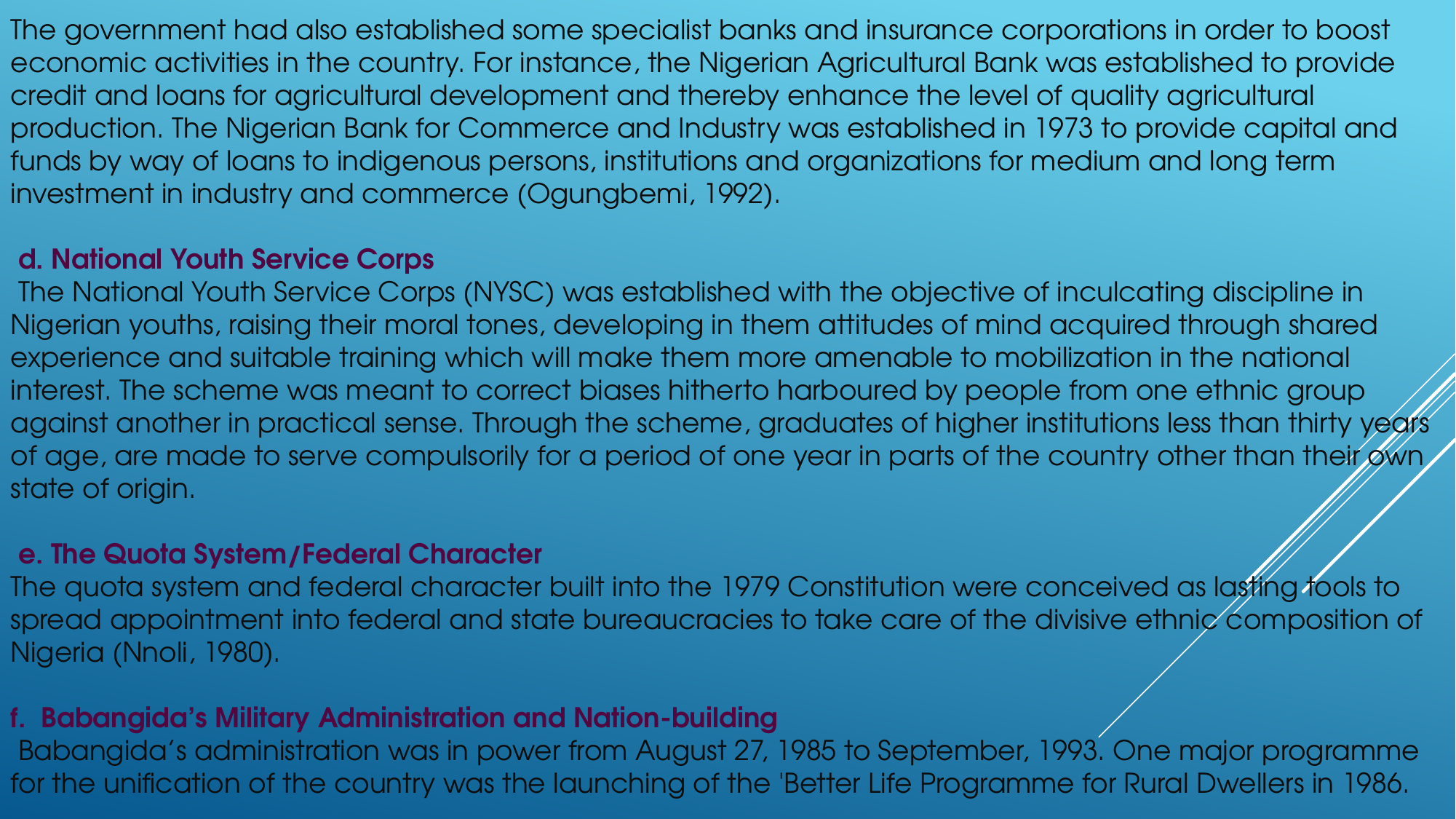

The government had also established some specialist banks and insurance corporations in order to boost economic activities in the country. For instance, the Nigerian Agricultural Bank was established to provide credit and loans for agricultural development and thereby enhance the level of quality agricultural production. The Nigerian Bank for Commerce and Industry was established in 1973 to provide capital and funds by way of loans to indigenous persons, institutions and organizations for medium and long term investment in industry and commerce (Ogungbemi, 1992).

 d. National Youth Service Corps
 The National Youth Service Corps (NYSC) was established with the objective of inculcating discipline in Nigerian youths, raising their moral tones, developing in them attitudes of mind acquired through shared experience and suitable training which will make them more amenable to mobilization in the national interest. The scheme was meant to correct biases hitherto harboured by people from one ethnic group against another in practical sense. Through the scheme, graduates of higher institutions less than thirty years of age, are made to serve compulsorily for a period of one year in parts of the country other than their own state of origin.

 e. The Quota System/Federal Character
The quota system and federal character built into the 1979 Constitution were conceived as lasting tools to spread appointment into federal and state bureaucracies to take care of the divisive ethnic composition of Nigeria (Nnoli, 1980).

f.  Babangida’s Military Administration and Nation-building
 Babangida’s administration was in power from August 27, 1985 to September, 1993. One major programme for the unification of the country was the launching of the 'Better Life Programme for Rural Dwellers in 1986.